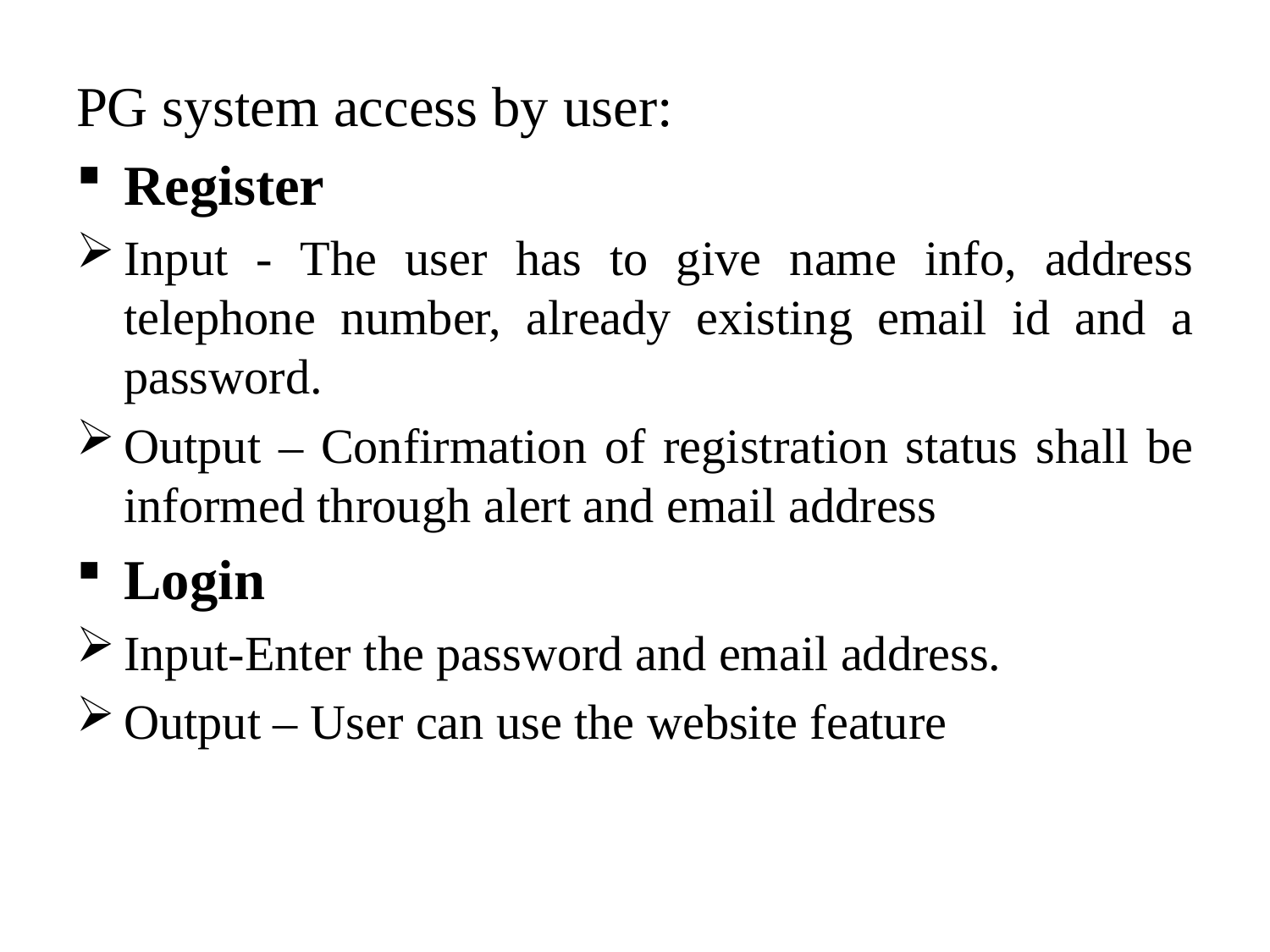

PG system access by user:
Register
Input - The user has to give name info, address telephone number, already existing email id and a password.
Output – Confirmation of registration status shall be informed through alert and email address
Login
Input-Enter the password and email address.
Output – User can use the website feature